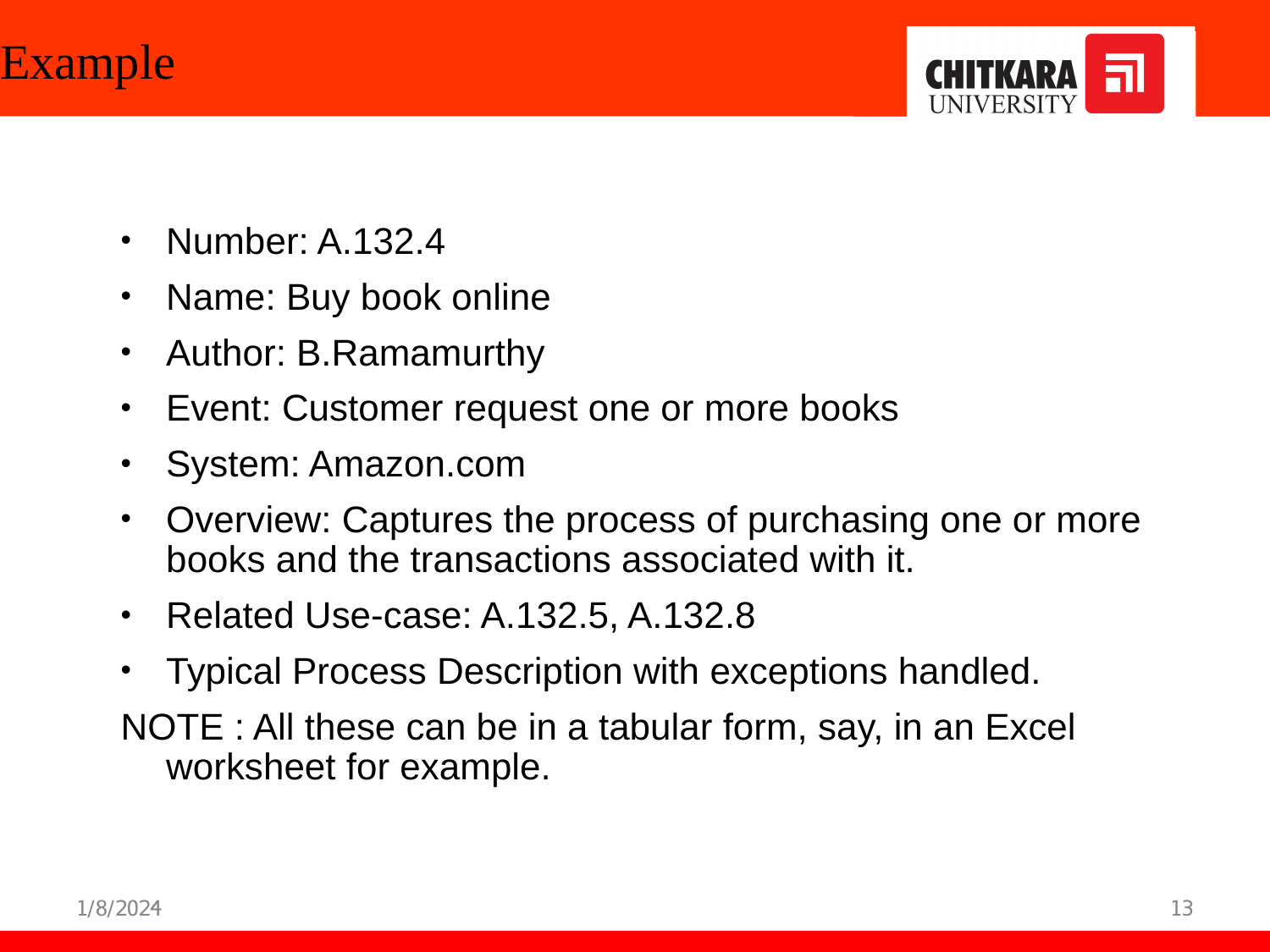

# Example
Number: A.132.4
Name: Buy book online
Author: B.Ramamurthy
Event: Customer request one or more books
System: Amazon.com
Overview: Captures the process of purchasing one or more books and the transactions associated with it.
Related Use-case: A.132.5, A.132.8
Typical Process Description with exceptions handled.
NOTE : All these can be in a tabular form, say, in an Excel worksheet for example.

1/8/2024
13